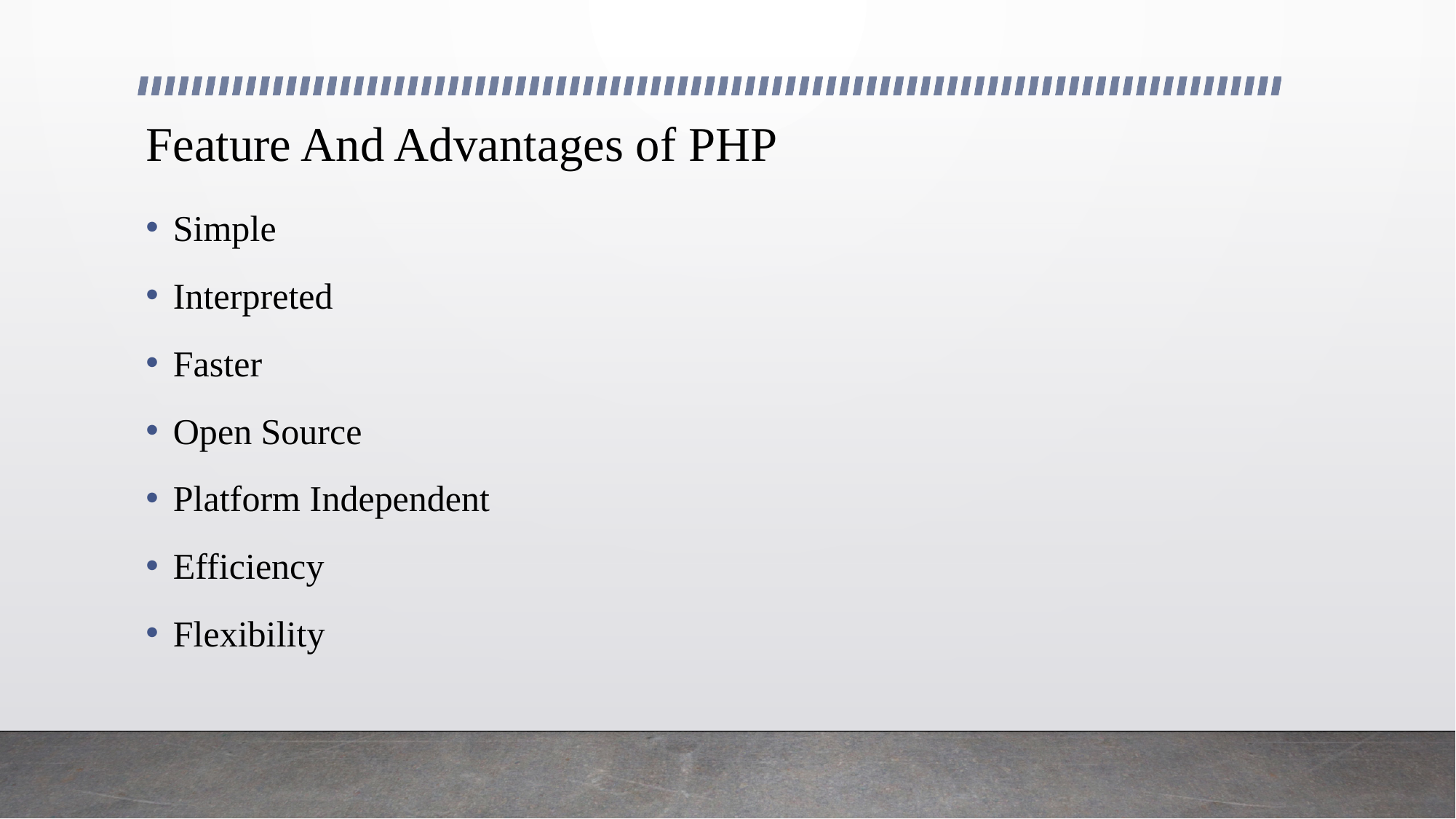

# Feature And Advantages of PHP
Simple
Interpreted
Faster
Open Source
Platform Independent
Efficiency
Flexibility